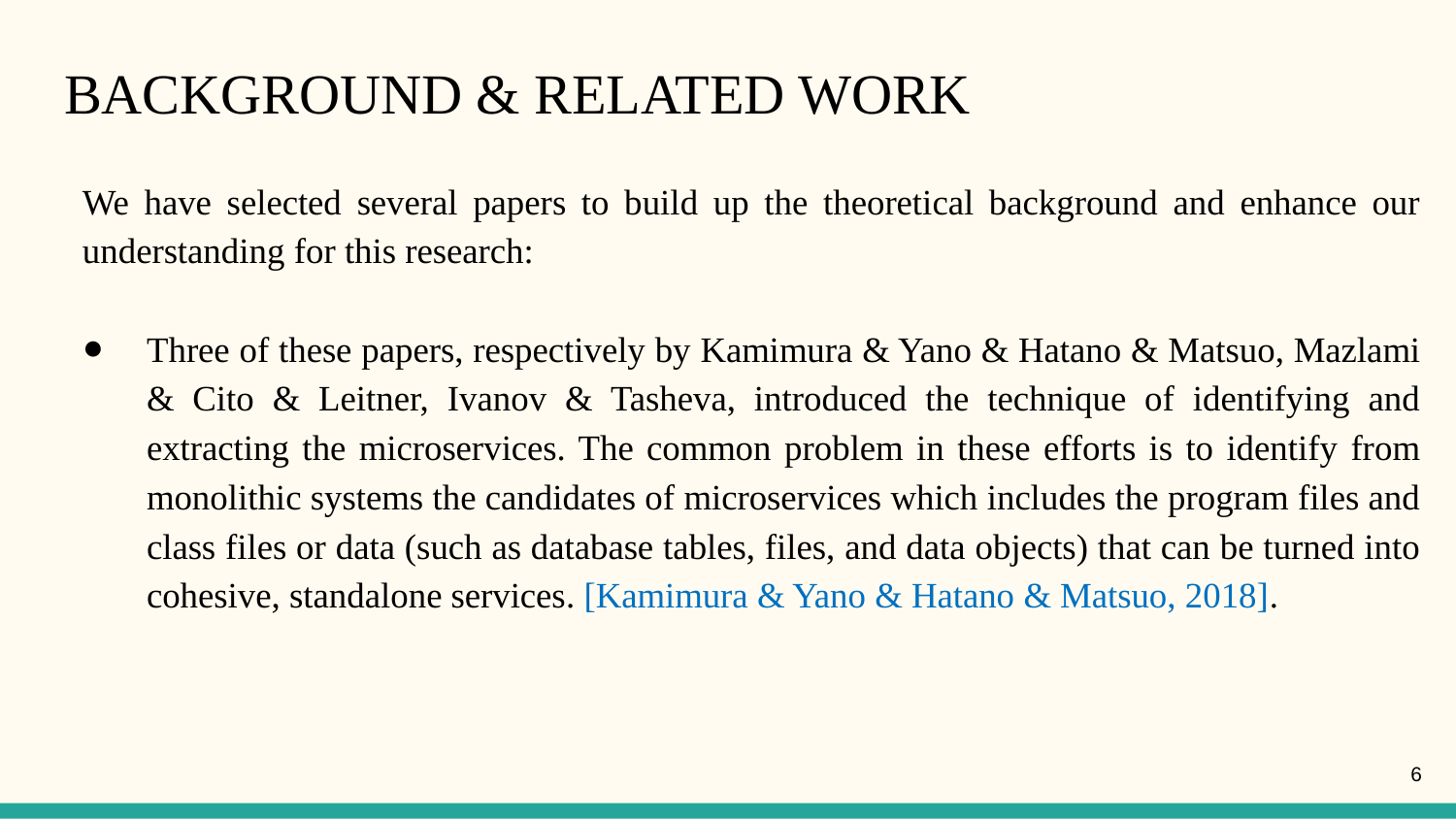

# BACKGROUND & RELATED WORK
We have selected several papers to build up the theoretical background and enhance our understanding for this research:

Three of these papers, respectively by Kamimura & Yano & Hatano & Matsuo, Mazlami & Cito & Leitner, Ivanov & Tasheva, introduced the technique of identifying and extracting the microservices. The common problem in these efforts is to identify from monolithic systems the candidates of microservices which includes the program files and class files or data (such as database tables, files, and data objects) that can be turned into cohesive, standalone services. [Kamimura & Yano & Hatano & Matsuo, 2018].

6